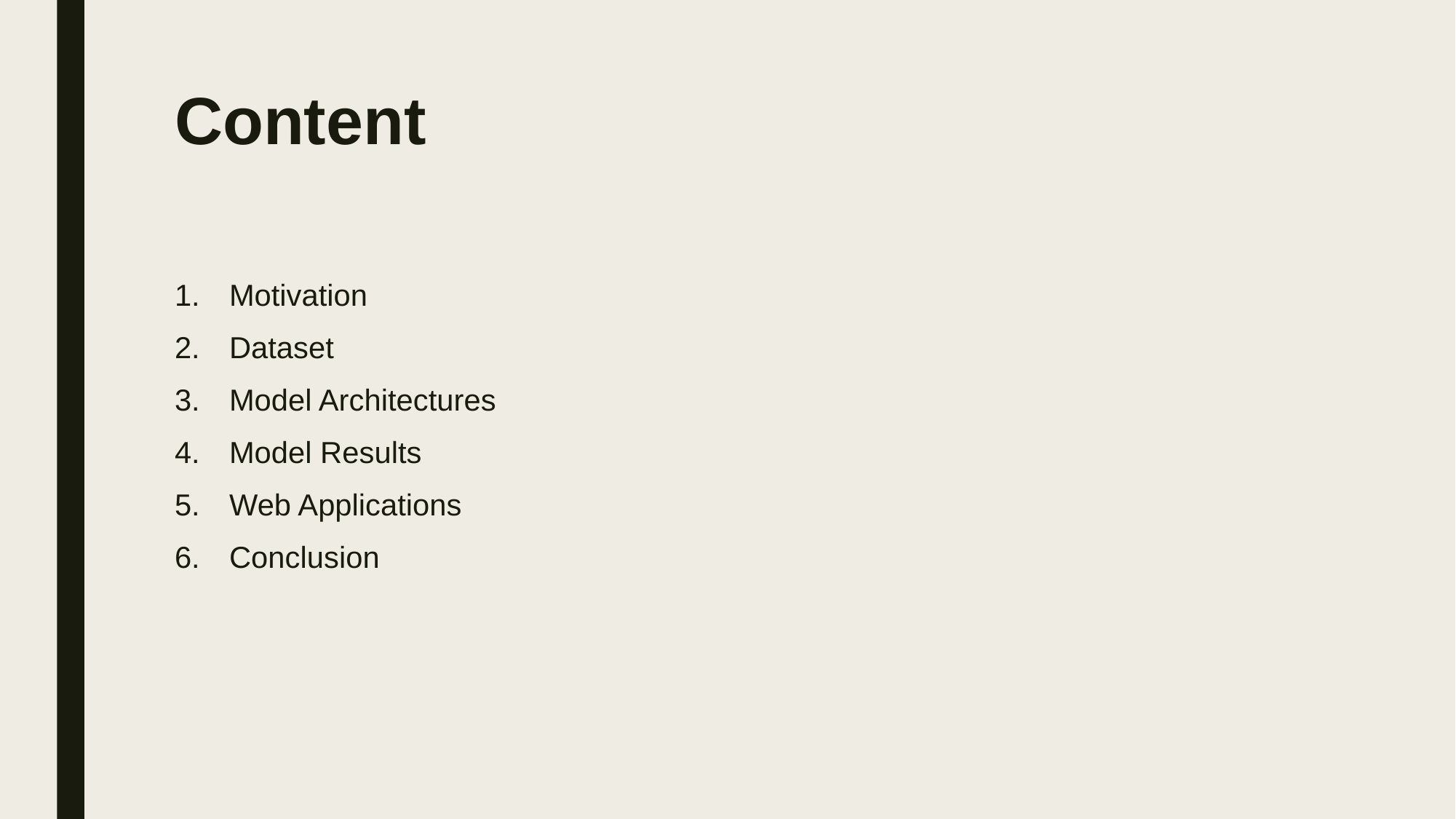

# Content
Motivation
Dataset
Model Architectures
Model Results
Web Applications
Conclusion